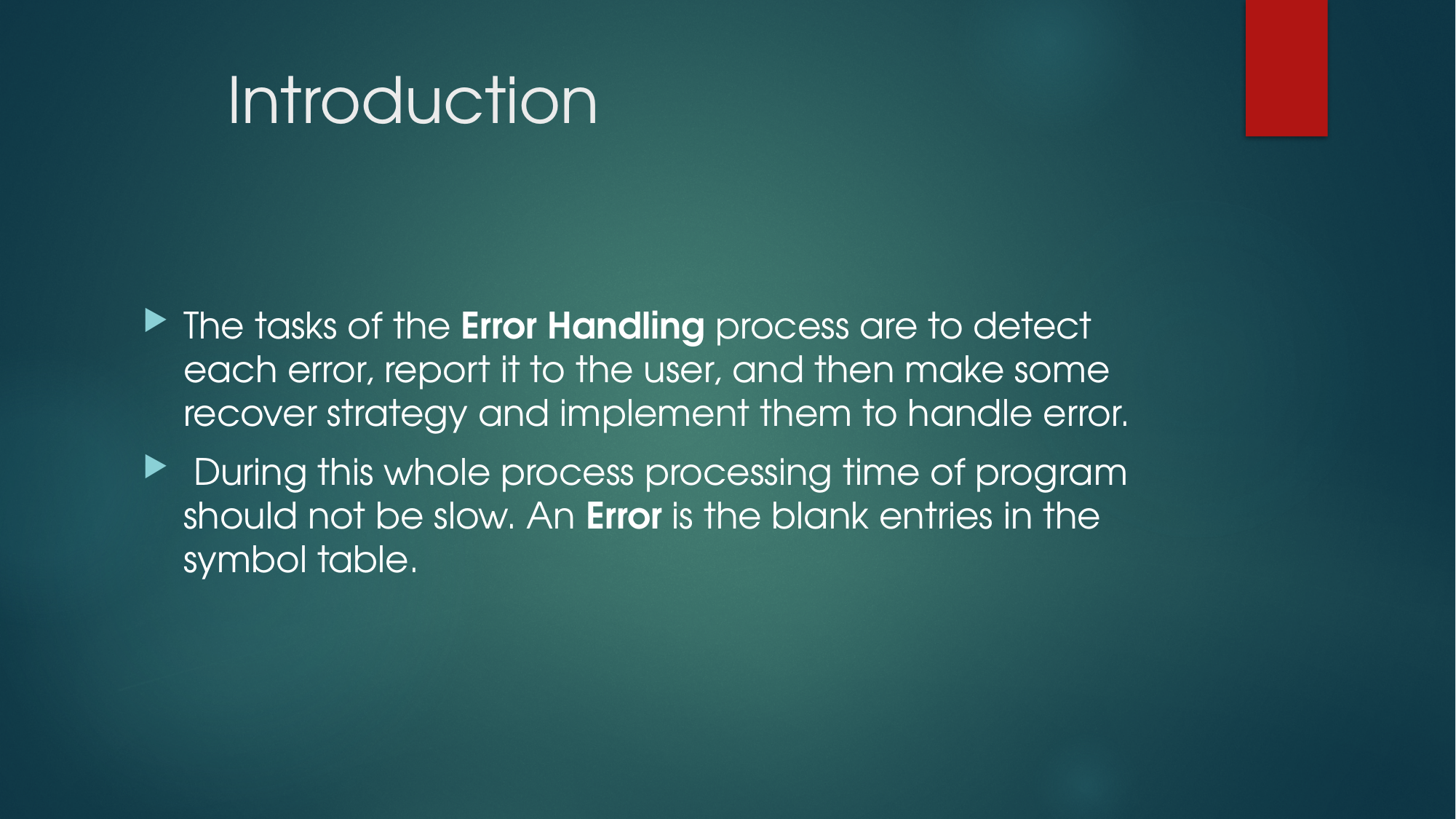

# Introduction

The tasks of the Error Handling process are to detect each error, report it to the user, and then make some recover strategy and implement them to handle error.
 During this whole process processing time of program should not be slow. An Error is the blank entries in the symbol table.